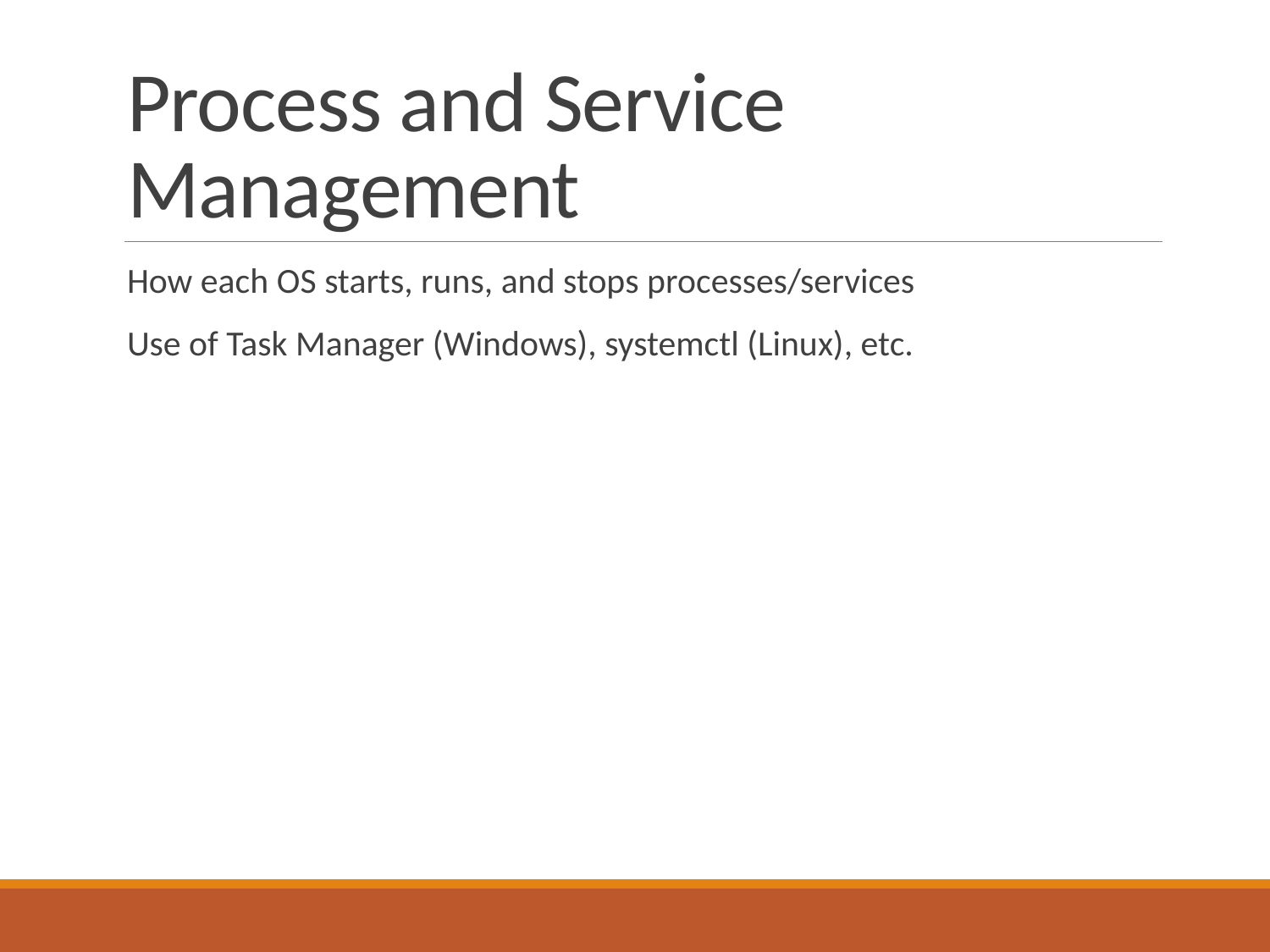

# Process and Service Management
How each OS starts, runs, and stops processes/services
Use of Task Manager (Windows), systemctl (Linux), etc.